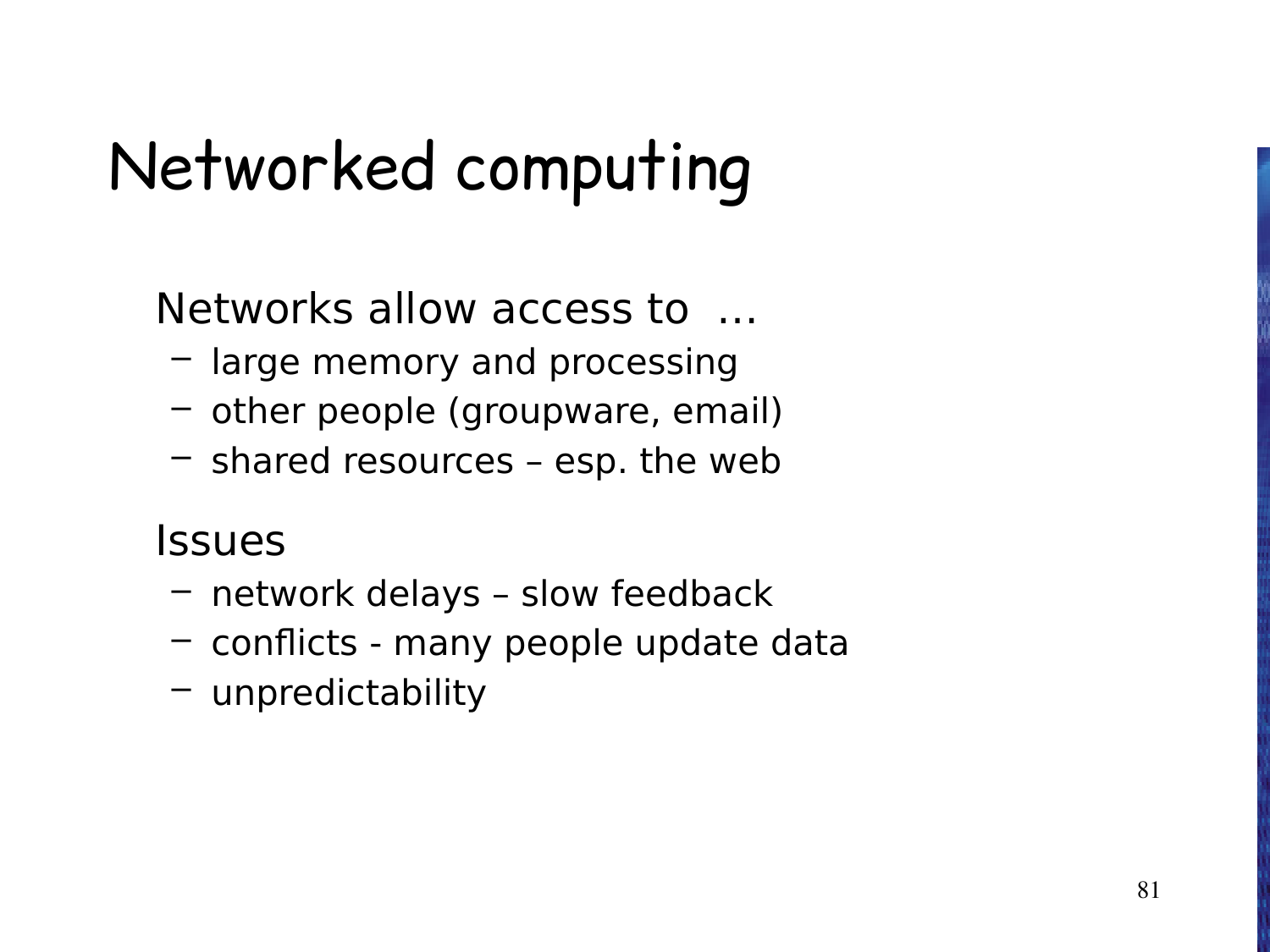

# Networked computing
Networks allow access to  …
large memory and processing
other people (groupware, email)
shared resources – esp. the web

Issues
network delays – slow feedback
conflicts - many people update data
unpredictability
81